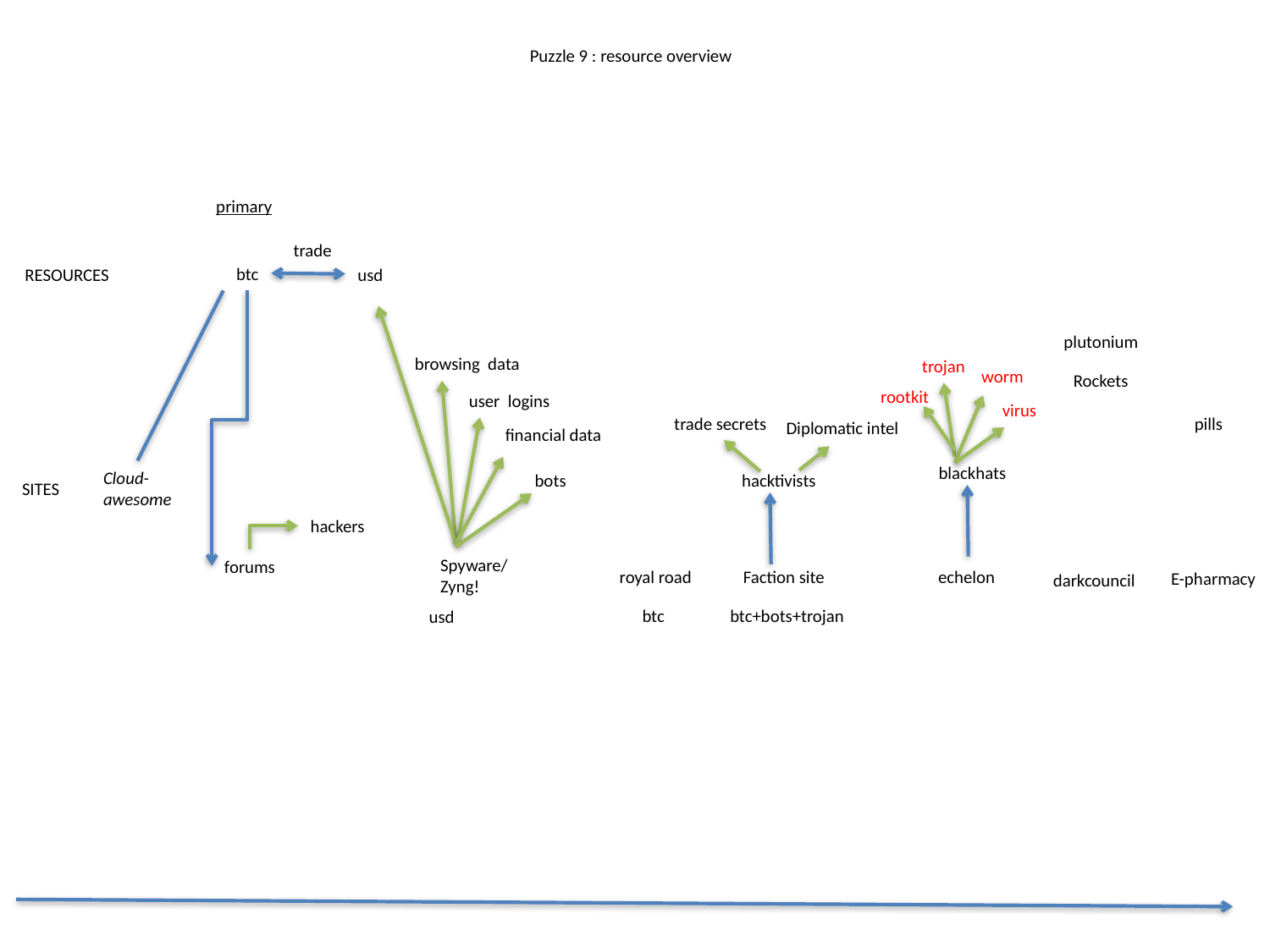

Puzzle 9 : resource overview
primary
trade
btc
RESOURCES
usd
plutonium
browsing  data
trojan
worm
Rockets
rootkit
user  logins
virus
trade secrets
pills
Diplomatic intel
financial data
blackhats
Cloud-
awesome
hacktivists
bots
SITES
hackers
Spyware/
Zyng!
forums
royal road
Faction site
echelon
E-pharmacy
darkcouncil
btc+bots+trojan
btc
usd